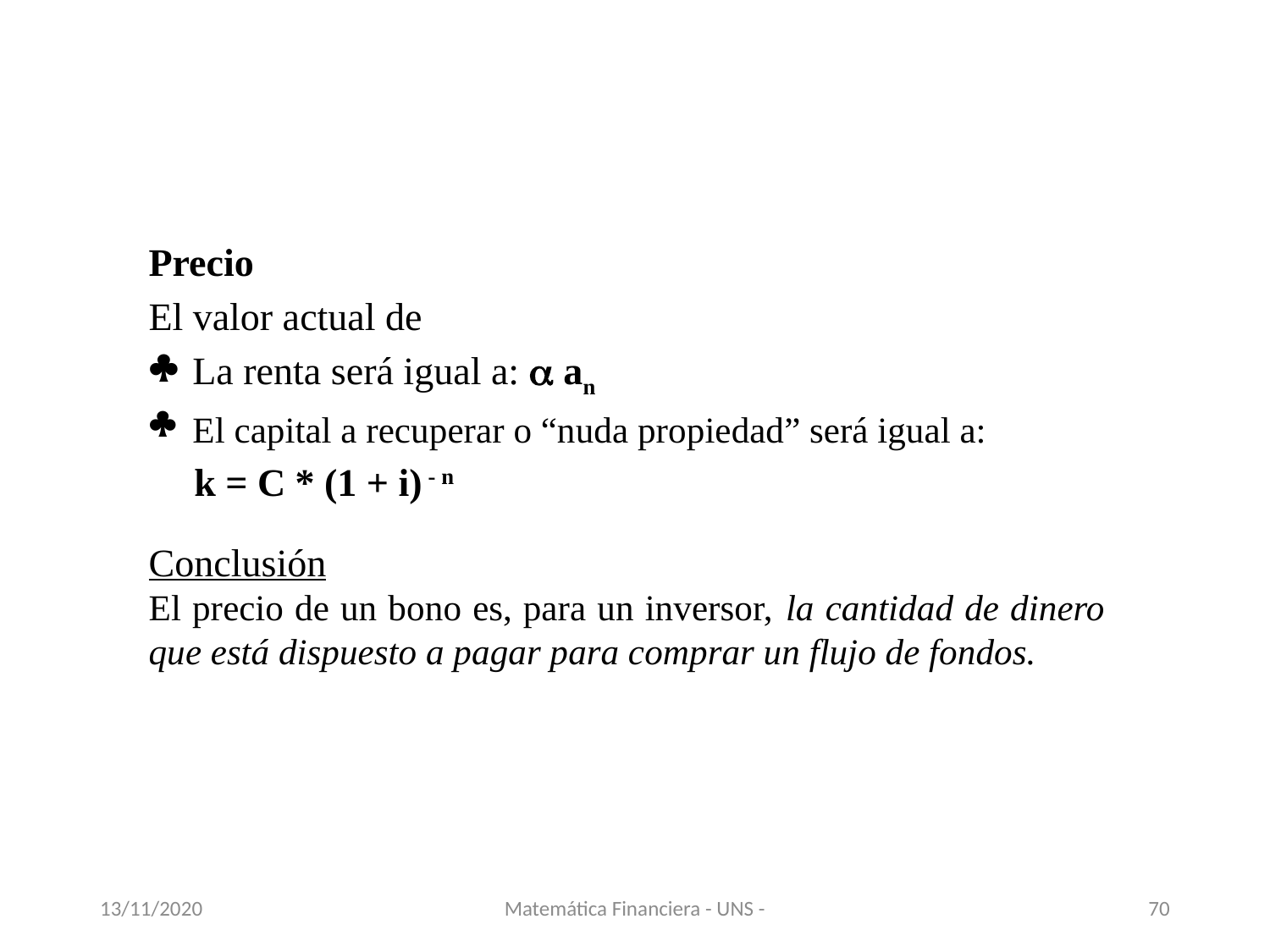

Precio
El valor actual de
La renta será igual a: α an
El capital a recuperar o “nuda propiedad” será igual a:
     k = C * (1 + i) - n
Conclusión
El precio de un bono es, para un inversor, la cantidad de dinero que está dispuesto a pagar para comprar un flujo de fondos.
13/11/2020
Matemática Financiera - UNS -
70